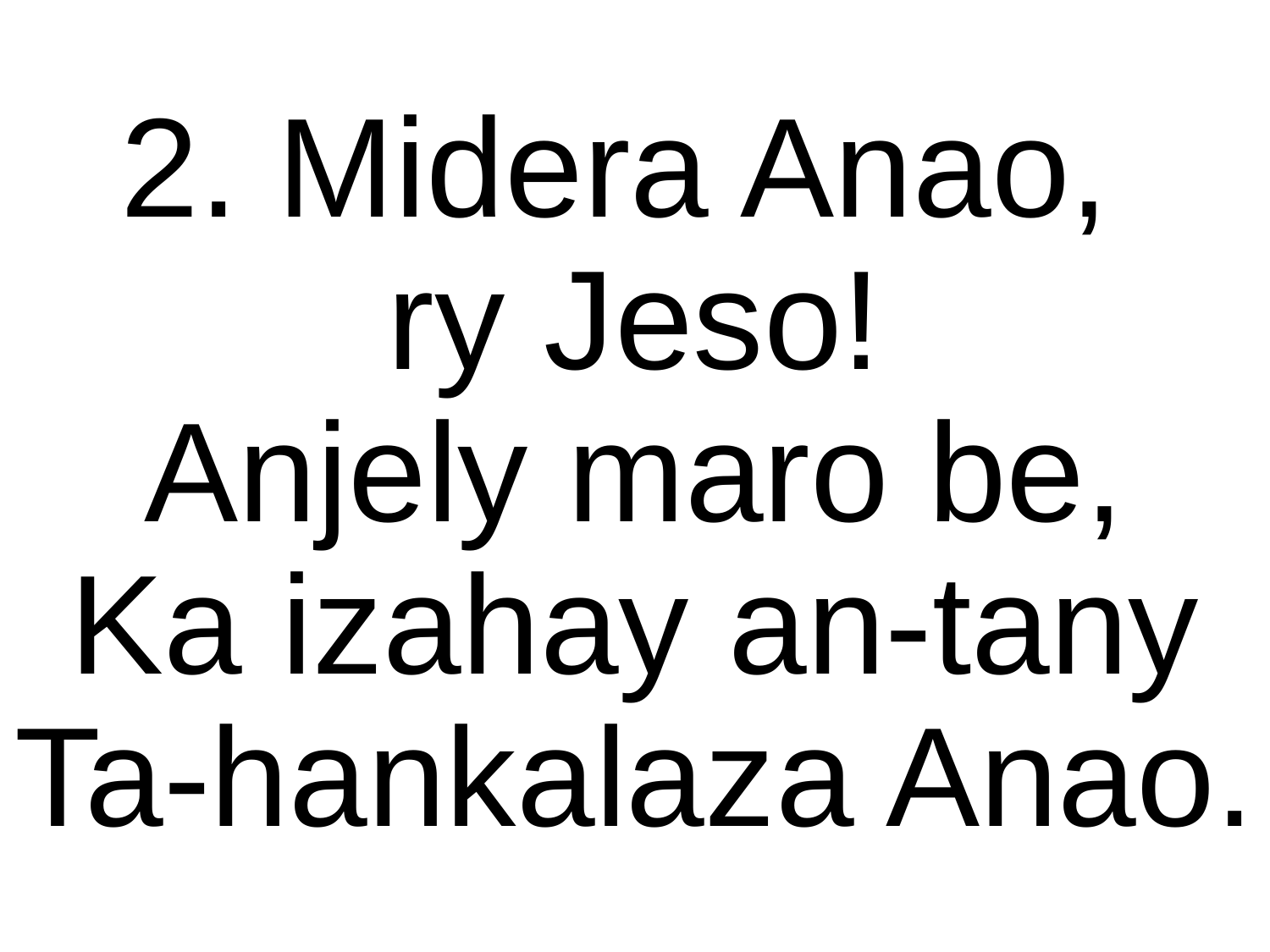

2. Midera Anao,
ry Jeso!
Anjely maro be,
Ka izahay an-tany
Ta-hankalaza Anao.